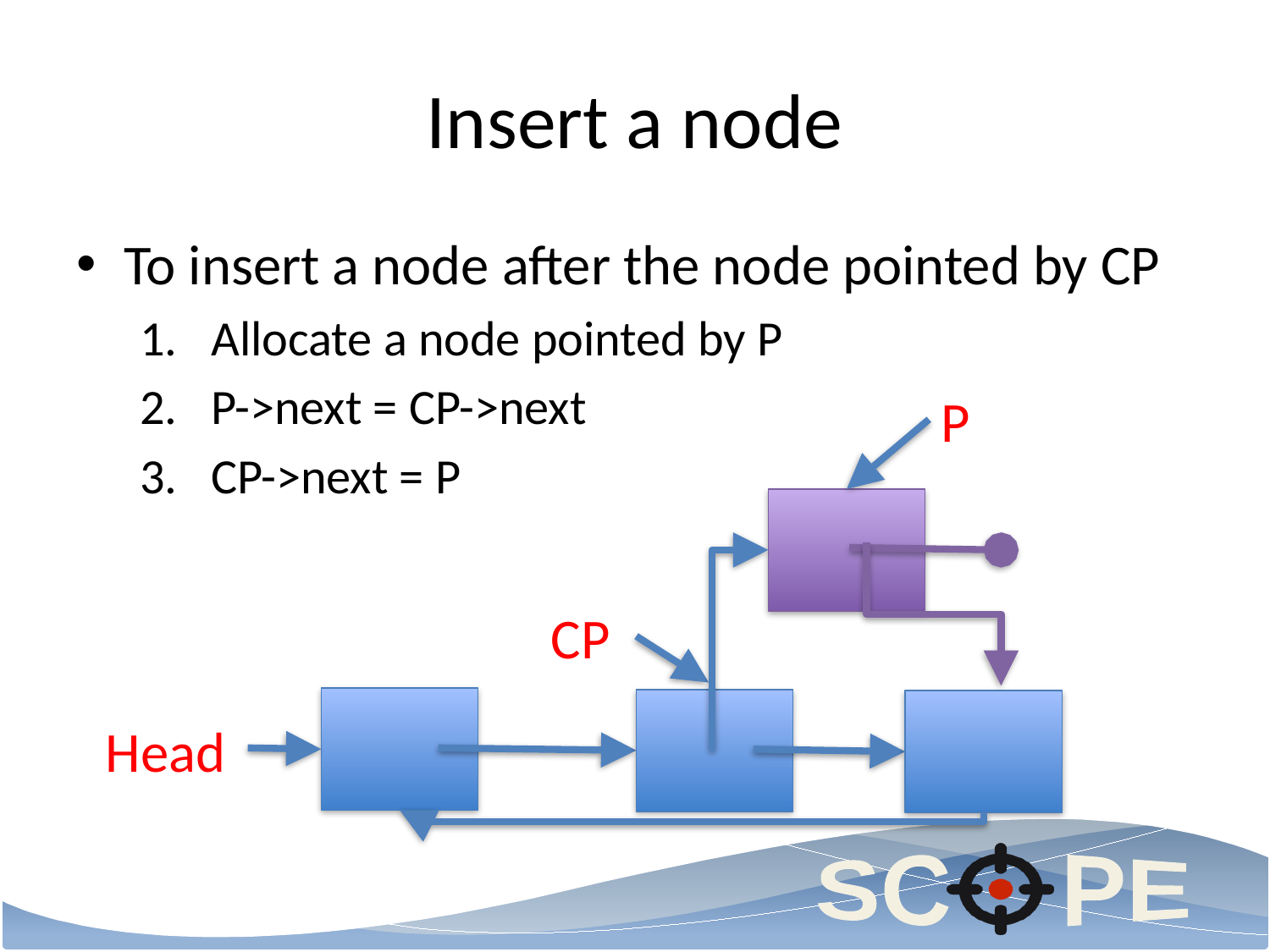

# Insert a node
To insert a node after the node pointed by CP
Allocate a node pointed by P
P->next = CP->next
CP->next = P

P

CP

Head